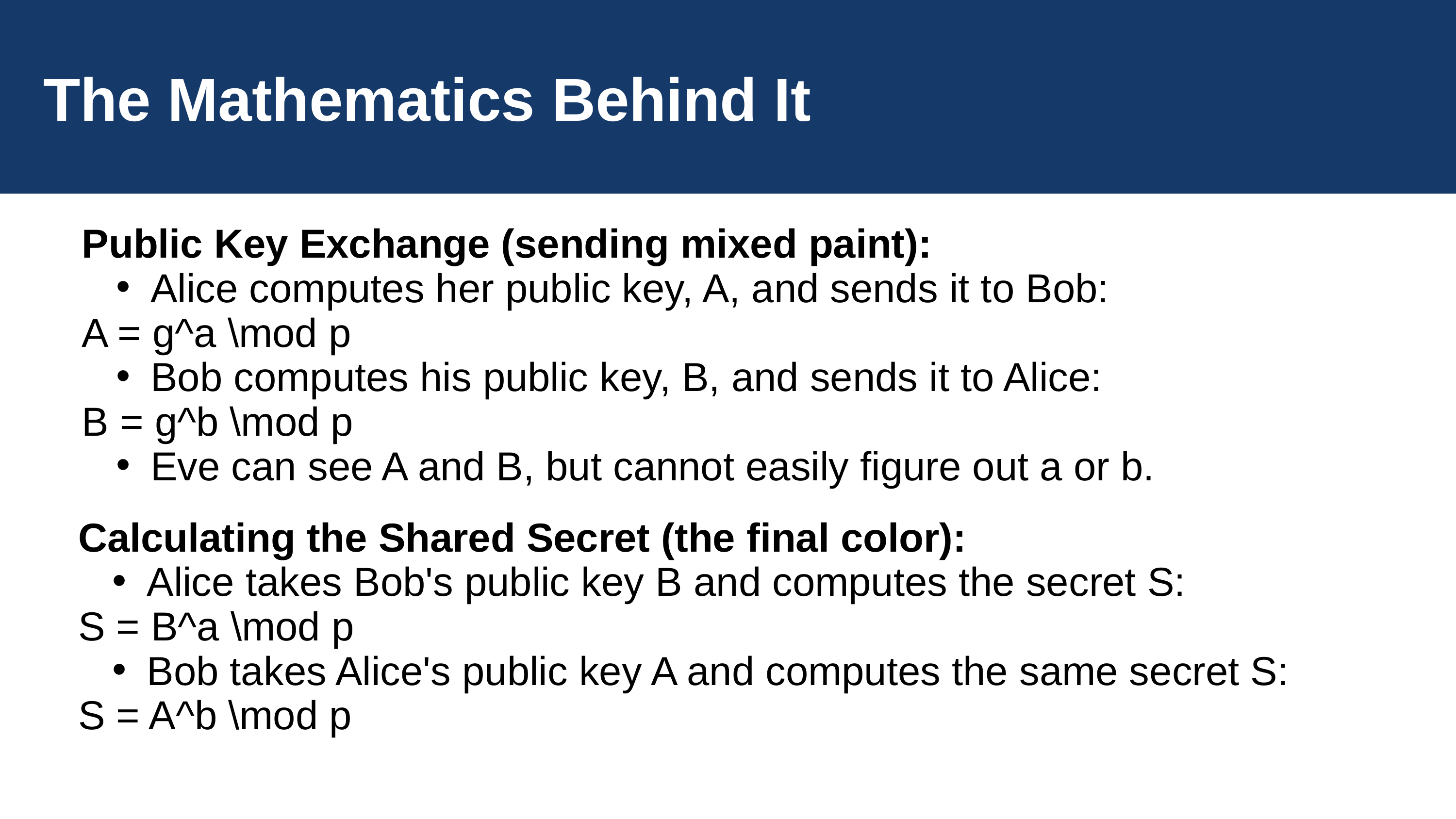

The Mathematics Behind It
Public Key Exchange (sending mixed paint):
Alice computes her public key, A, and sends it to Bob:
A = g^a \mod p
Bob computes his public key, B, and sends it to Alice:
B = g^b \mod p
Eve can see A and B, but cannot easily figure out a or b.
Calculating the Shared Secret (the final color):
Alice takes Bob's public key B and computes the secret S:
S = B^a \mod p
Bob takes Alice's public key A and computes the same secret S:
S = A^b \mod p